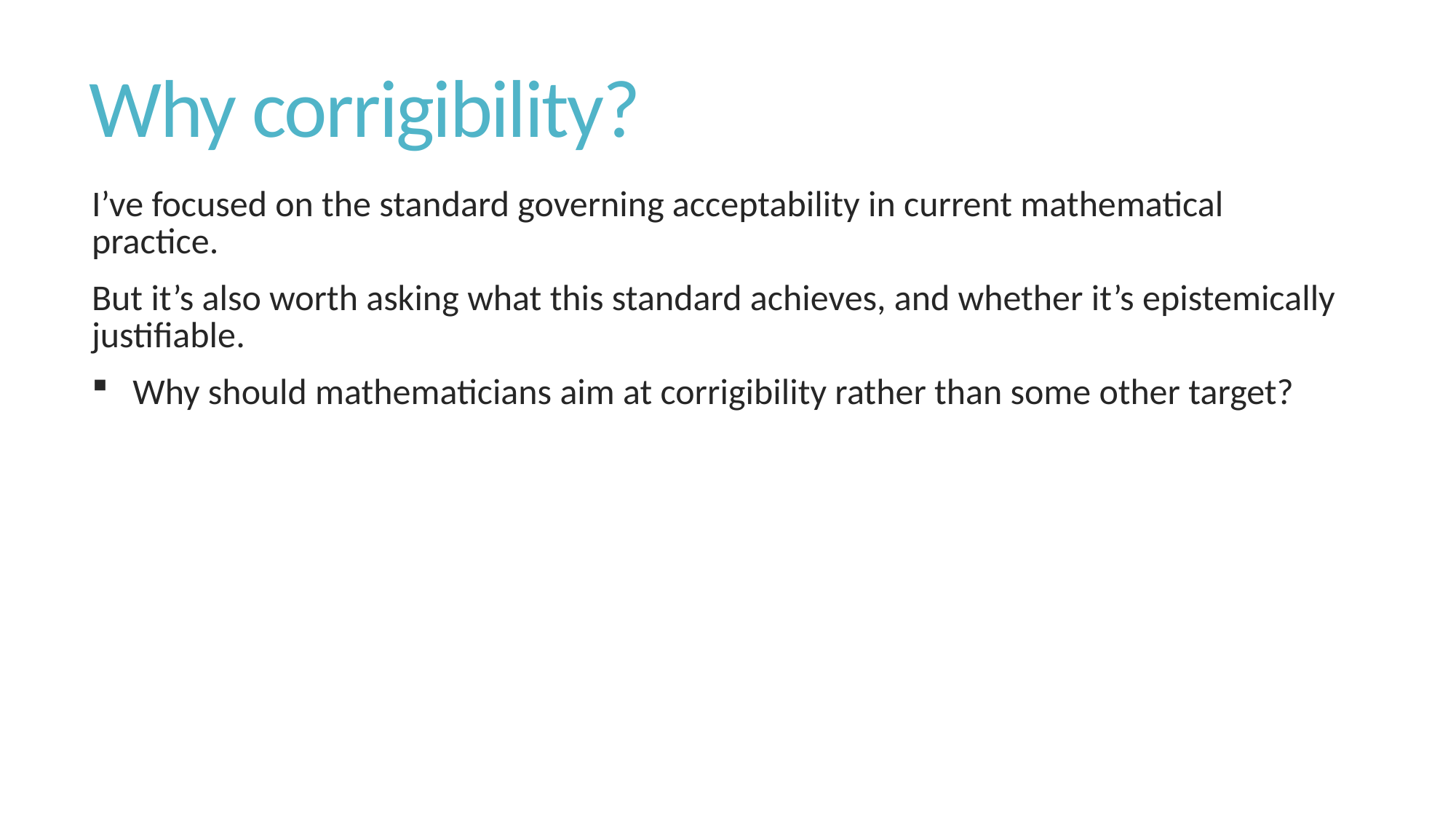

# Why corrigibility?
I’ve focused on the standard governing acceptability in current mathematical practice.
But it’s also worth asking what this standard achieves, and whether it’s epistemically justifiable.
Why should mathematicians aim at corrigibility rather than some other target?